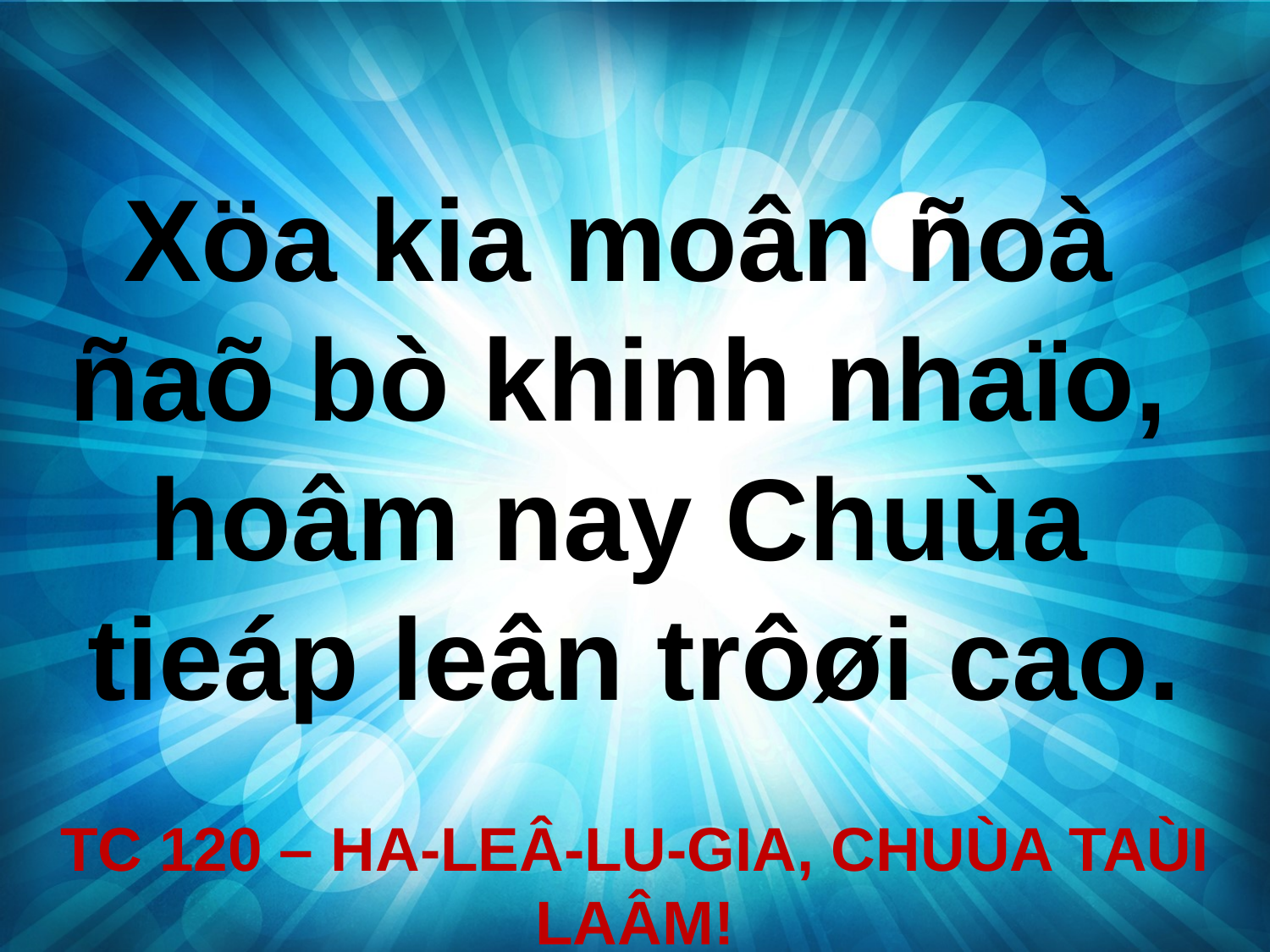

Xöa kia moân ñoà
ñaõ bò khinh nhaïo,
hoâm nay Chuùa
tieáp leân trôøi cao.
TC 120 – HA-LEÂ-LU-GIA, CHUÙA TAÙI LAÂM!